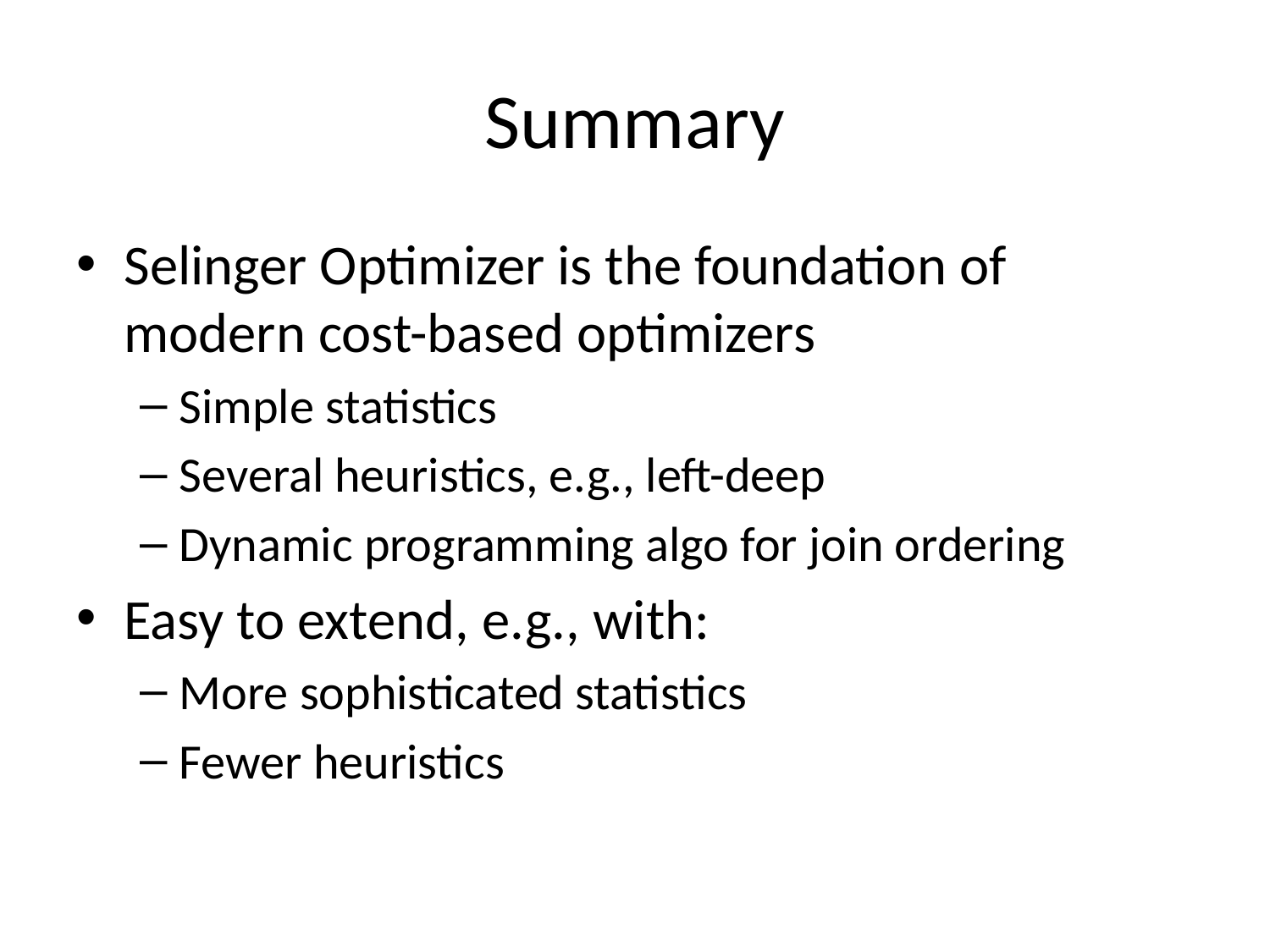

# Summary
Selinger Optimizer is the foundation of modern cost-based optimizers
Simple statistics
Several heuristics, e.g., left-deep
Dynamic programming algo for join ordering
Easy to extend, e.g., with:
More sophisticated statistics
Fewer heuristics